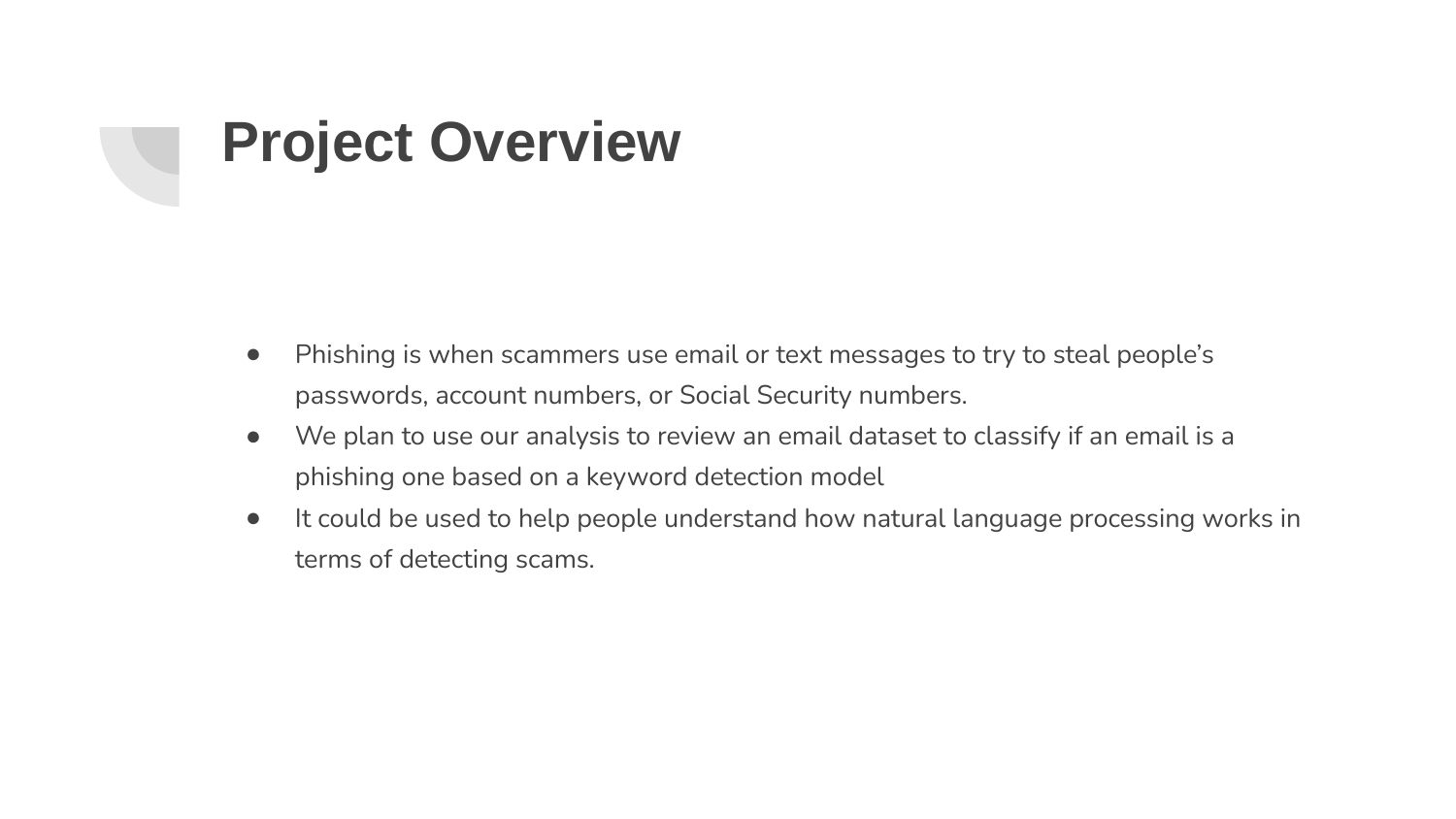

# Project Overview
Phishing is when scammers use email or text messages to try to steal people’s passwords, account numbers, or Social Security numbers.
We plan to use our analysis to review an email dataset to classify if an email is a phishing one based on a keyword detection model
It could be used to help people understand how natural language processing works in terms of detecting scams.